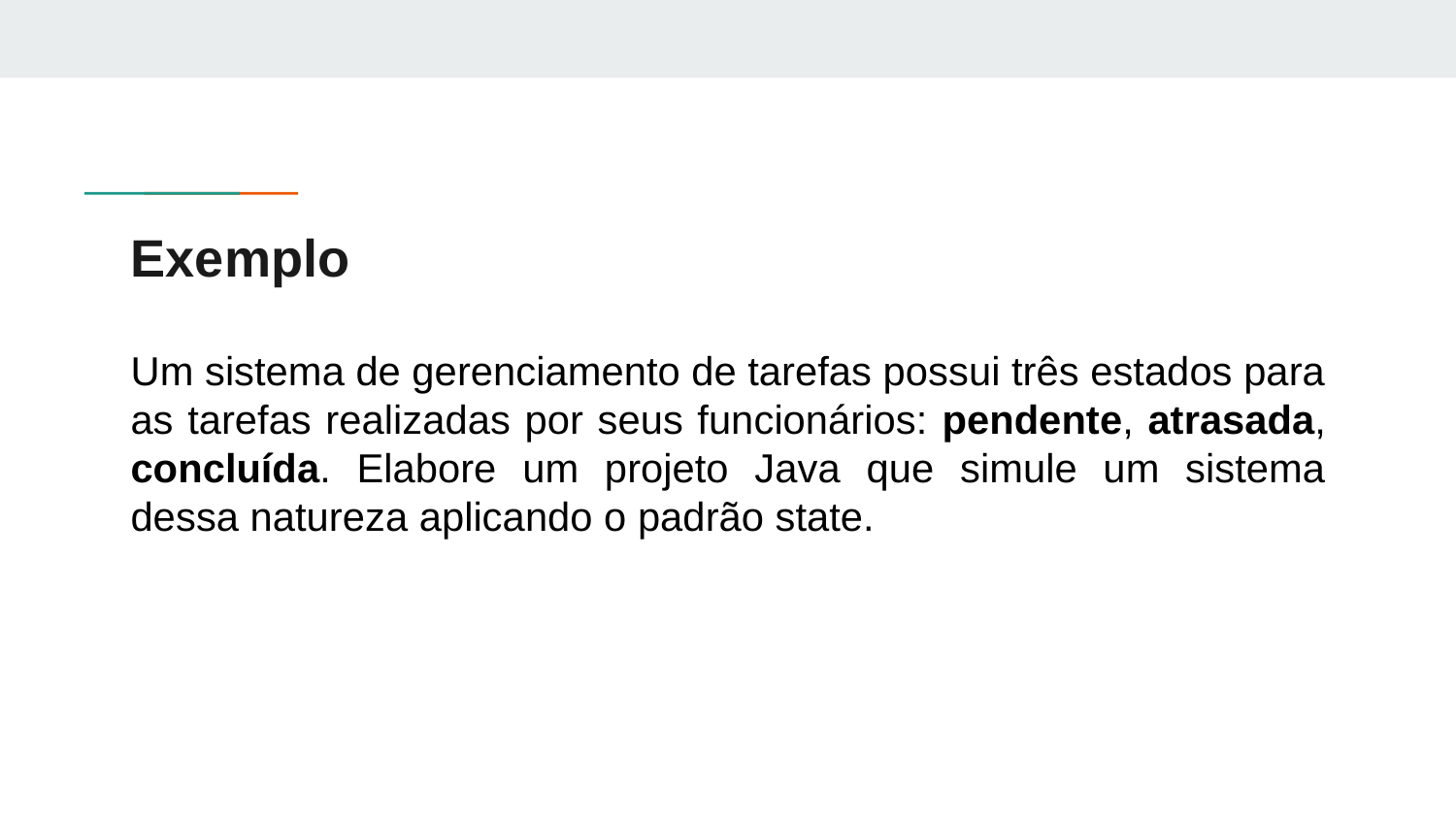

# Exemplo
Um sistema de gerenciamento de tarefas possui três estados para as tarefas realizadas por seus funcionários: pendente, atrasada, concluída. Elabore um projeto Java que simule um sistema dessa natureza aplicando o padrão state.